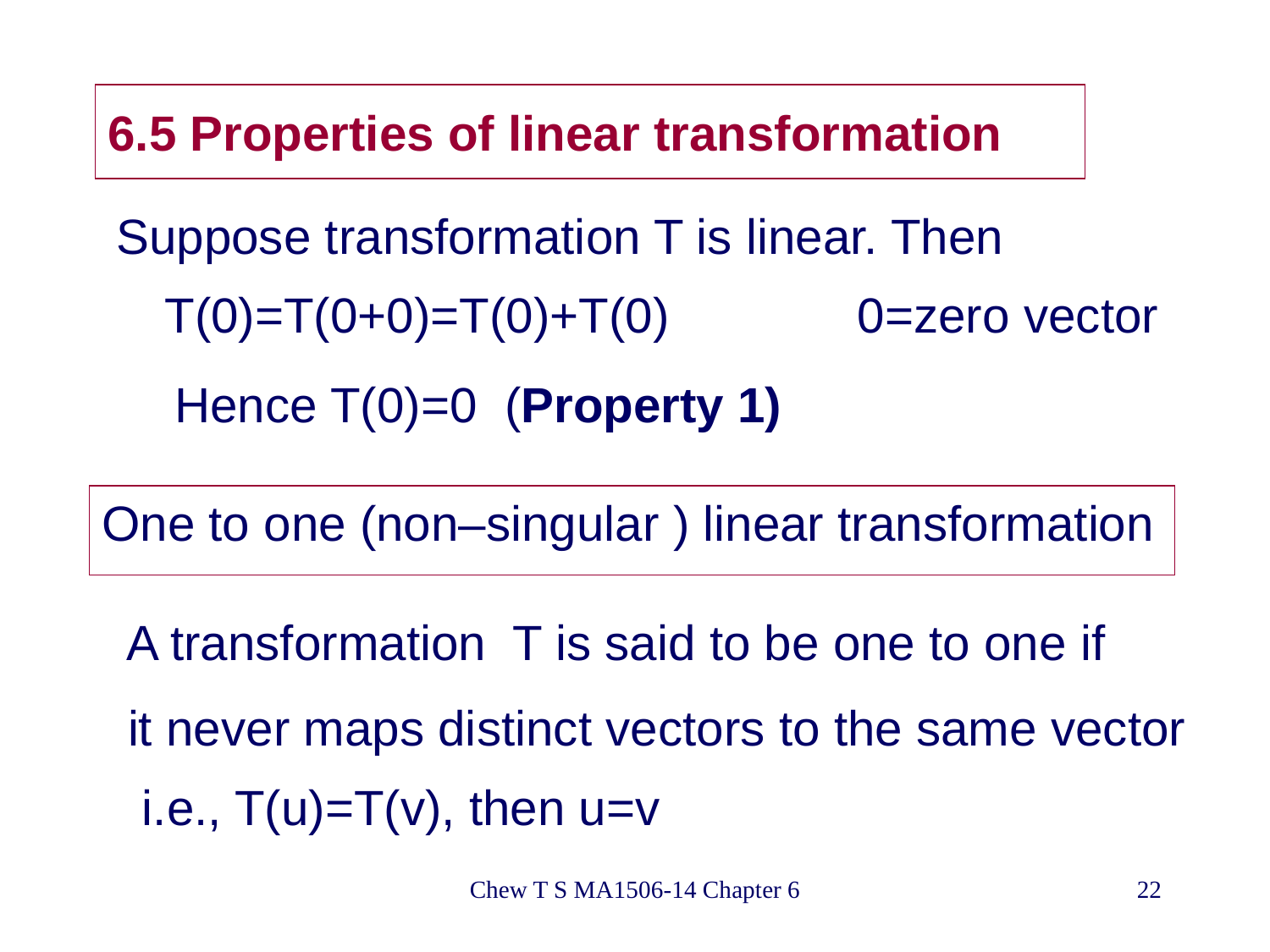

# 6.5 Properties of linear transformation
Suppose transformation T is linear. Then
T(0)=T(0+0)=T(0)+T(0)
0=zero vector
Hence T(0)=0  (Property 1)
One to one (non–singular ) linear transformation
A transformation  T is said to be one to one if
it never maps distinct vectors to the same vector
 i.e., T(u)=T(v), then u=v
Chew T S MA1506-14 Chapter 6
22